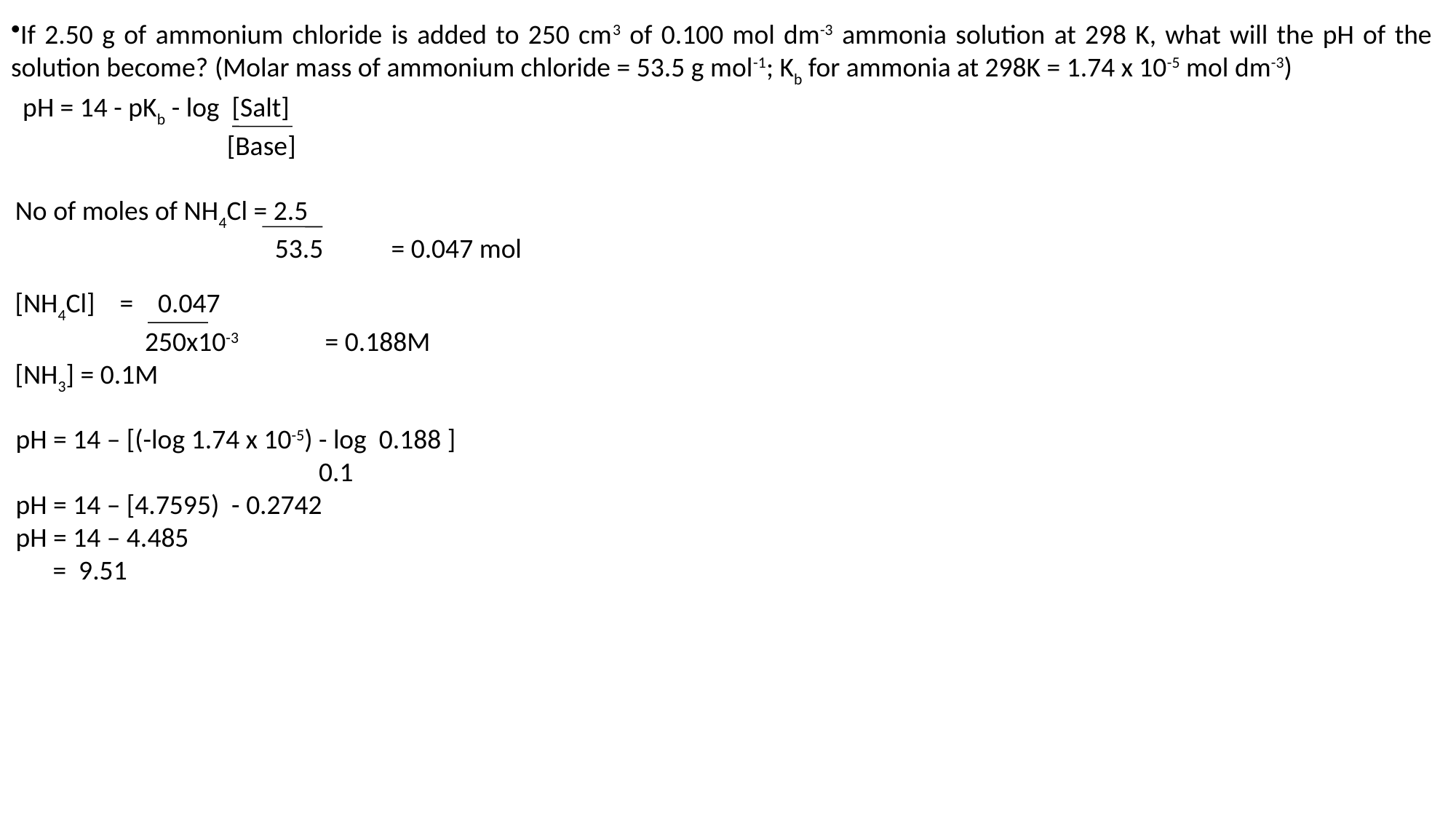

If 2.50 g of ammonium chloride is added to 250 cm3 of 0.100 mol dm-3 ammonia solution at 298 K, what will the pH of the solution become? (Molar mass of ammonium chloride = 53.5 g mol-1; Kb for ammonia at 298K = 1.74 x 10-5 mol dm-3)

pH = 14 - pKb - log  [Salt]
                                 [Base]

No of moles of NH4Cl = 2.5
                                          53.5           = 0.047 mol

[NH4Cl]    =    0.047
                     250x10-3              = 0.188M
[NH3] = 0.1M

pH = 14 – [(-log 1.74 x 10-5) - log  0.188 ]
                                                 0.1
pH = 14 – [4.7595)  - 0.2742
pH = 14 – 4.485
      =  9.51
23